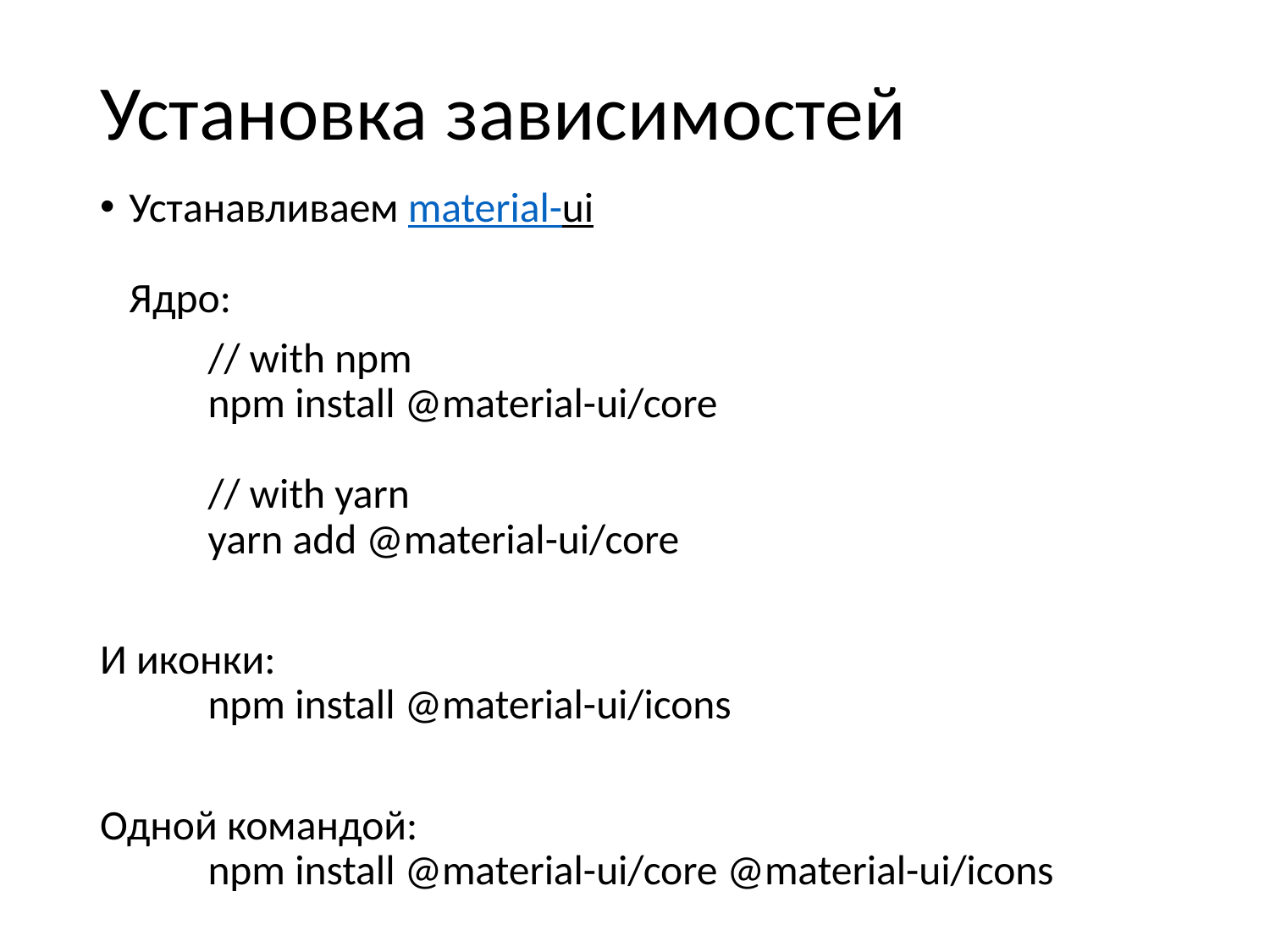

# Установка зависимостей
Устанавливаем material-ui
Ядро:
	// with npm
	npm install @material-ui/core
	// with yarn
	yarn add @material-ui/core

И иконки:
	npm install @material-ui/icons

Одной командой:
	npm install @material-ui/core @material-ui/icons